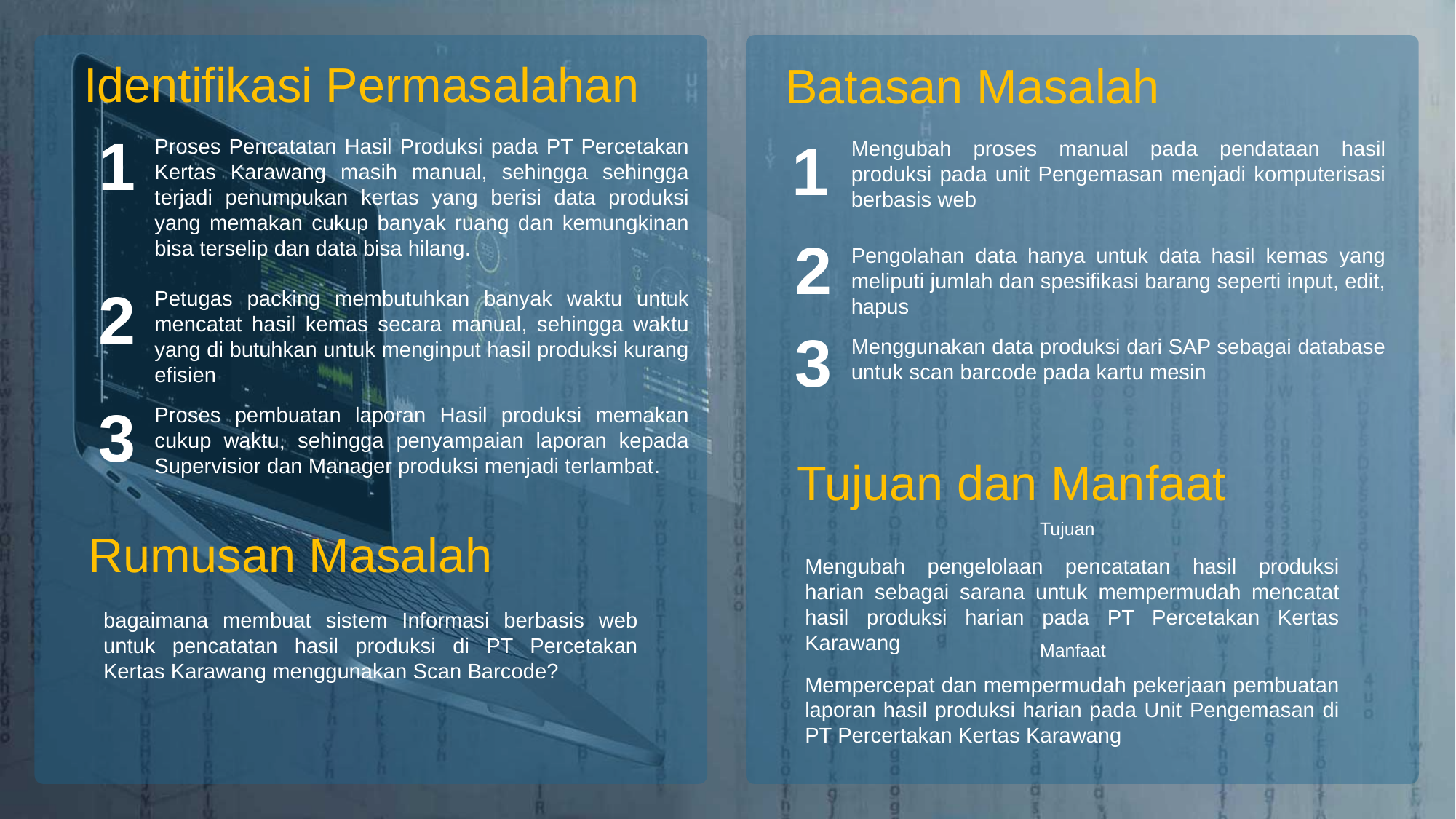

Identifikasi Permasalahan
Batasan Masalah
1
1
Proses Pencatatan Hasil Produksi pada PT Percetakan Kertas Karawang masih manual, sehingga sehingga terjadi penumpukan kertas yang berisi data produksi yang memakan cukup banyak ruang dan kemungkinan bisa terselip dan data bisa hilang.
Mengubah proses manual pada pendataan hasil produksi pada unit Pengemasan menjadi komputerisasi berbasis web
2
Pengolahan data hanya untuk data hasil kemas yang meliputi jumlah dan spesifikasi barang seperti input, edit, hapus
2
Petugas packing membutuhkan banyak waktu untuk mencatat hasil kemas secara manual, sehingga waktu yang di butuhkan untuk menginput hasil produksi kurang efisien
3
Menggunakan data produksi dari SAP sebagai database untuk scan barcode pada kartu mesin
3
Proses pembuatan laporan Hasil produksi memakan cukup waktu, sehingga penyampaian laporan kepada Supervisior dan Manager produksi menjadi terlambat.
Tujuan dan Manfaat
Tujuan
Rumusan Masalah
Mengubah pengelolaan pencatatan hasil produksi harian sebagai sarana untuk mempermudah mencatat hasil produksi harian pada PT Percetakan Kertas Karawang
bagaimana membuat sistem Informasi berbasis web untuk pencatatan hasil produksi di PT Percetakan Kertas Karawang menggunakan Scan Barcode?
Manfaat
Mempercepat dan mempermudah pekerjaan pembuatan laporan hasil produksi harian pada Unit Pengemasan di PT Percertakan Kertas Karawang